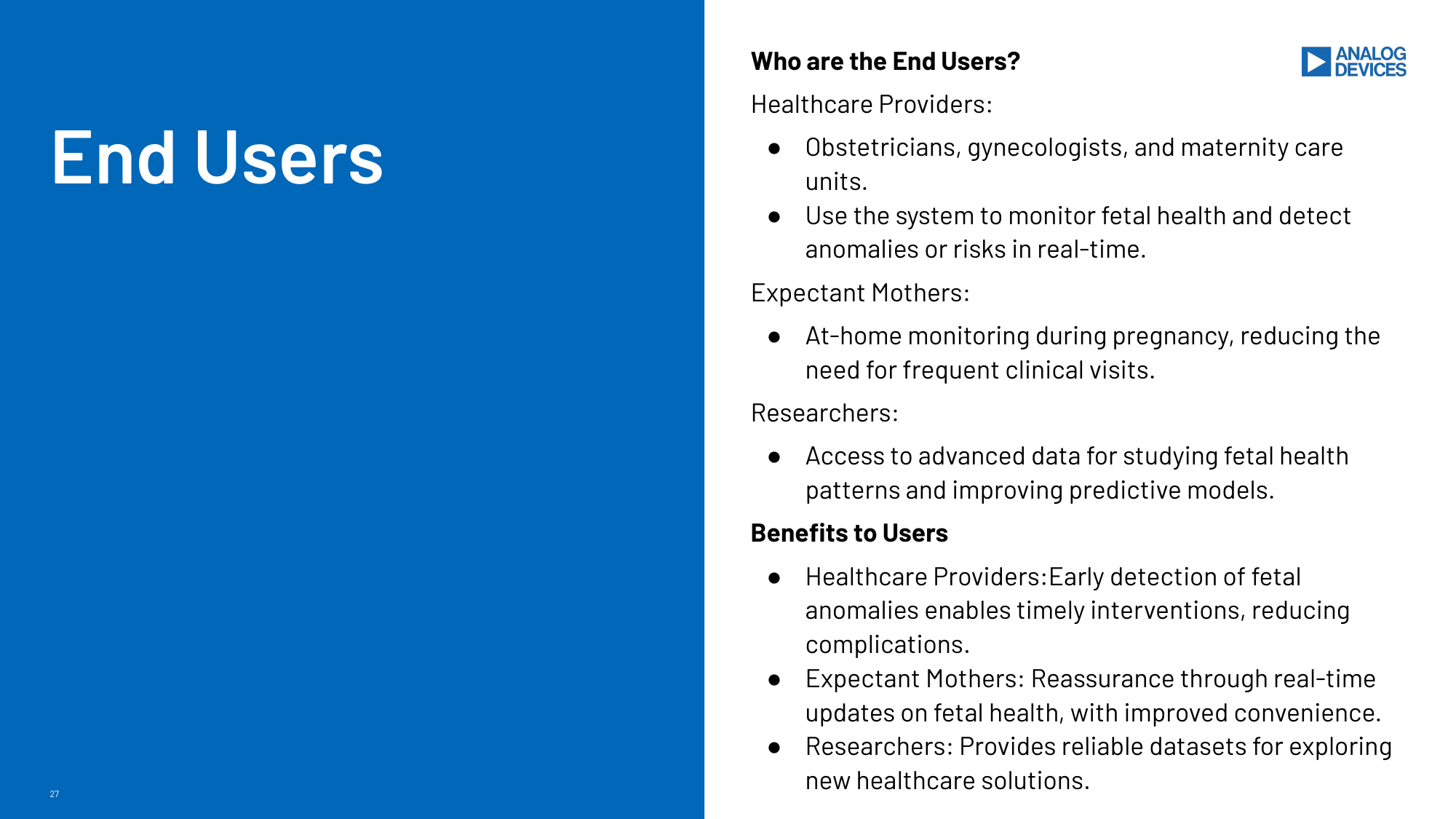

Who are the End Users?
Healthcare Providers:
Obstetricians, gynecologists, and maternity care units.
Use the system to monitor fetal health and detect anomalies or risks in real-time.
Expectant Mothers:
At-home monitoring during pregnancy, reducing the need for frequent clinical visits.
Researchers:
Access to advanced data for studying fetal health patterns and improving predictive models.
Benefits to Users
Healthcare Providers:Early detection of fetal anomalies enables timely interventions, reducing complications.
Expectant Mothers: Reassurance through real-time updates on fetal health, with improved convenience.
Researchers: Provides reliable datasets for exploring new healthcare solutions.

End Users
27